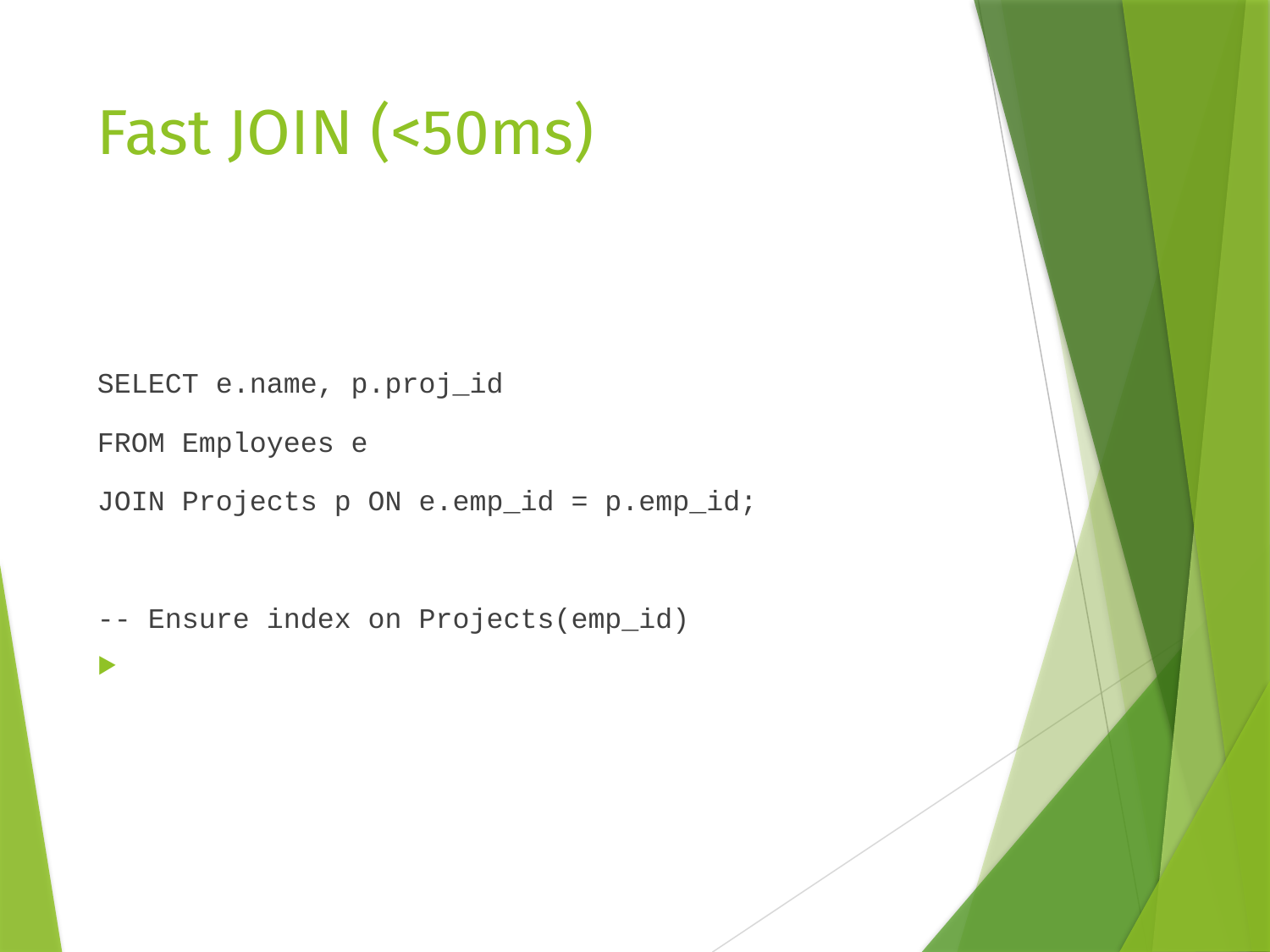

# Fast JOIN (<50ms)

SELECT e.name, p.proj_id
FROM Employees e
JOIN Projects p ON e.emp_id = p.emp_id;

-- Ensure index on Projects(emp_id)